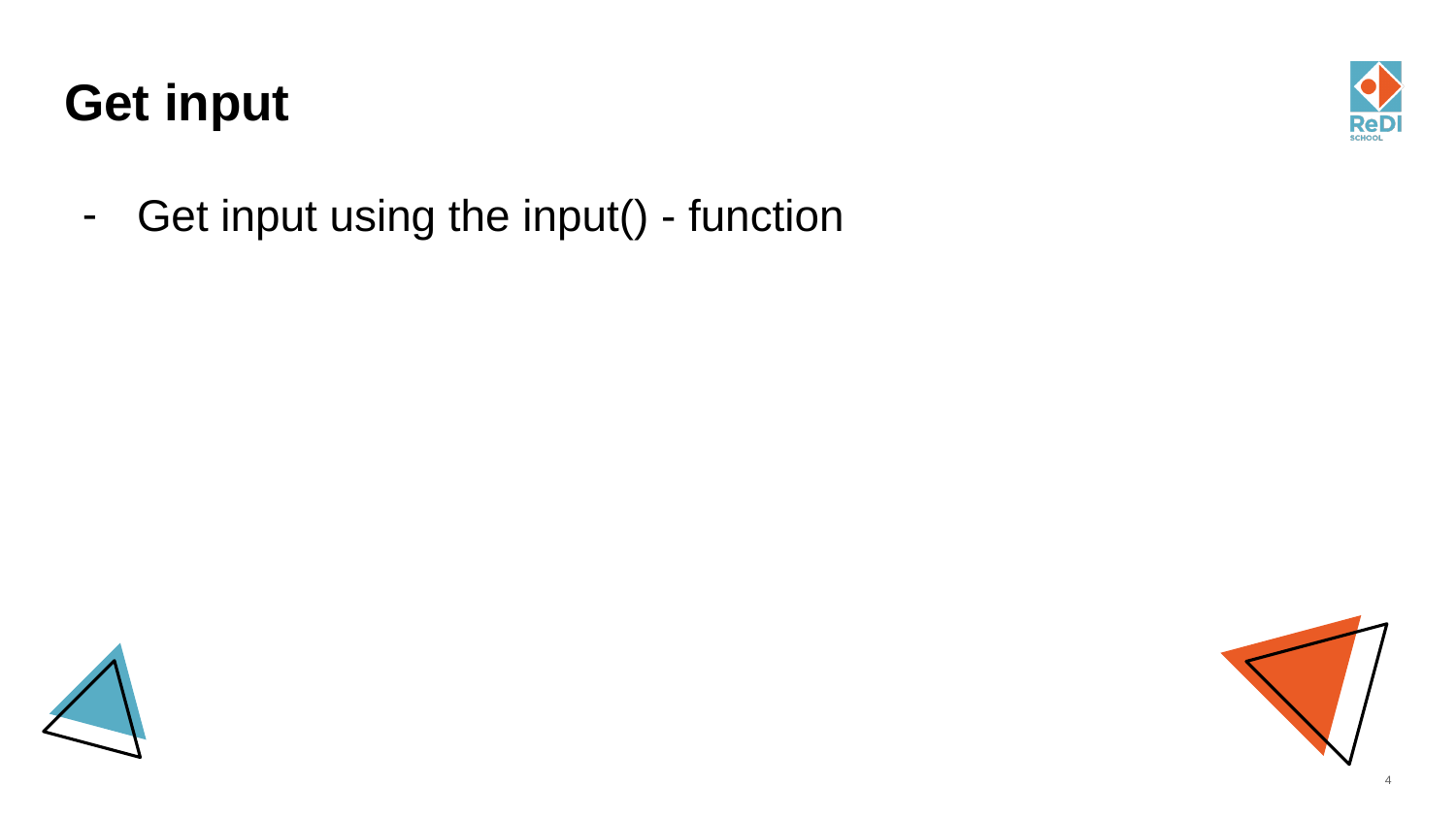

# Get input
Get input using the input() - function

4